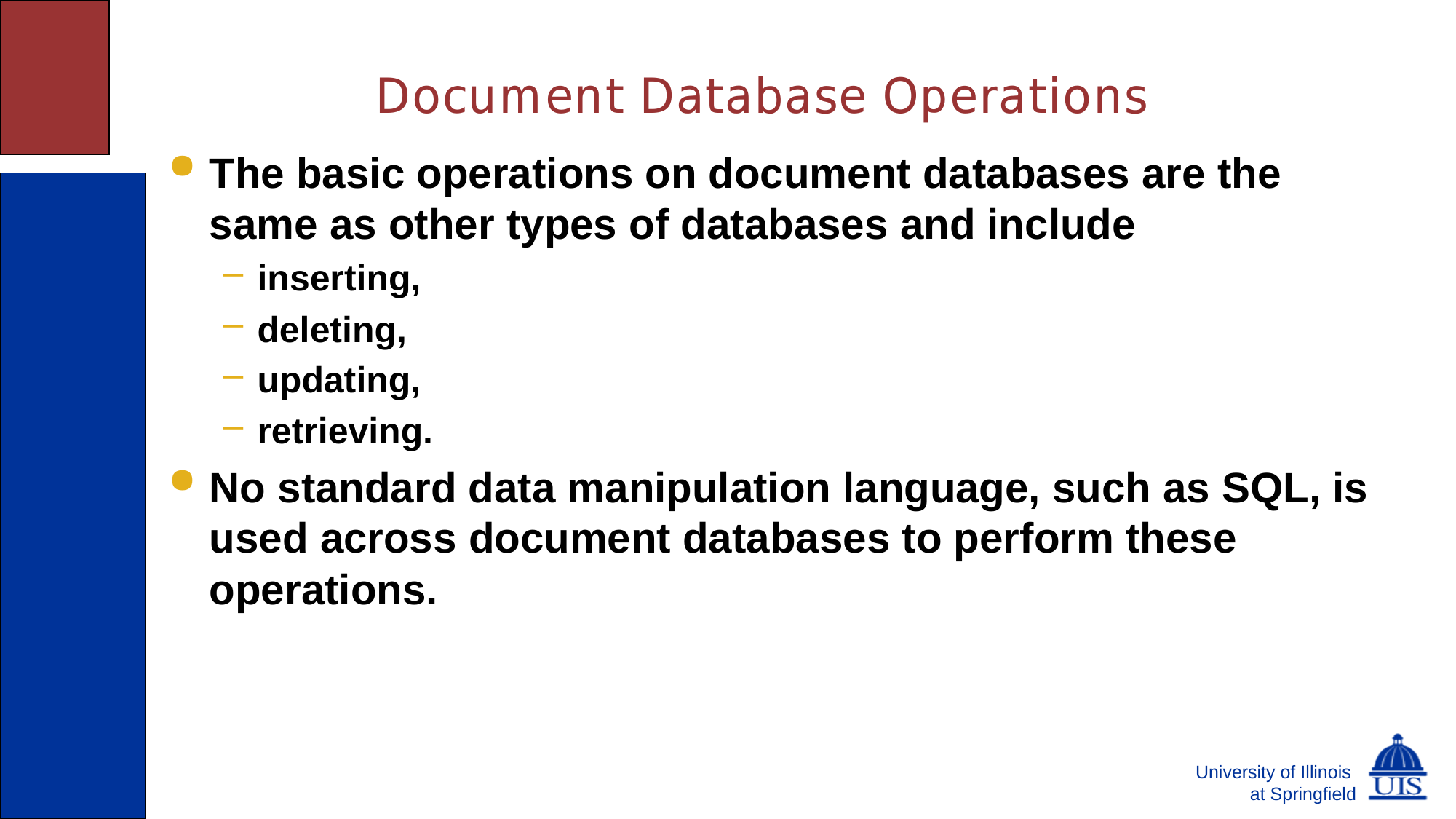

# Document Database Operations
The basic operations on document databases are the same as other types of databases and include
inserting,
deleting,
updating,
retrieving.
No standard data manipulation language, such as SQL, is used across document databases to perform these operations.